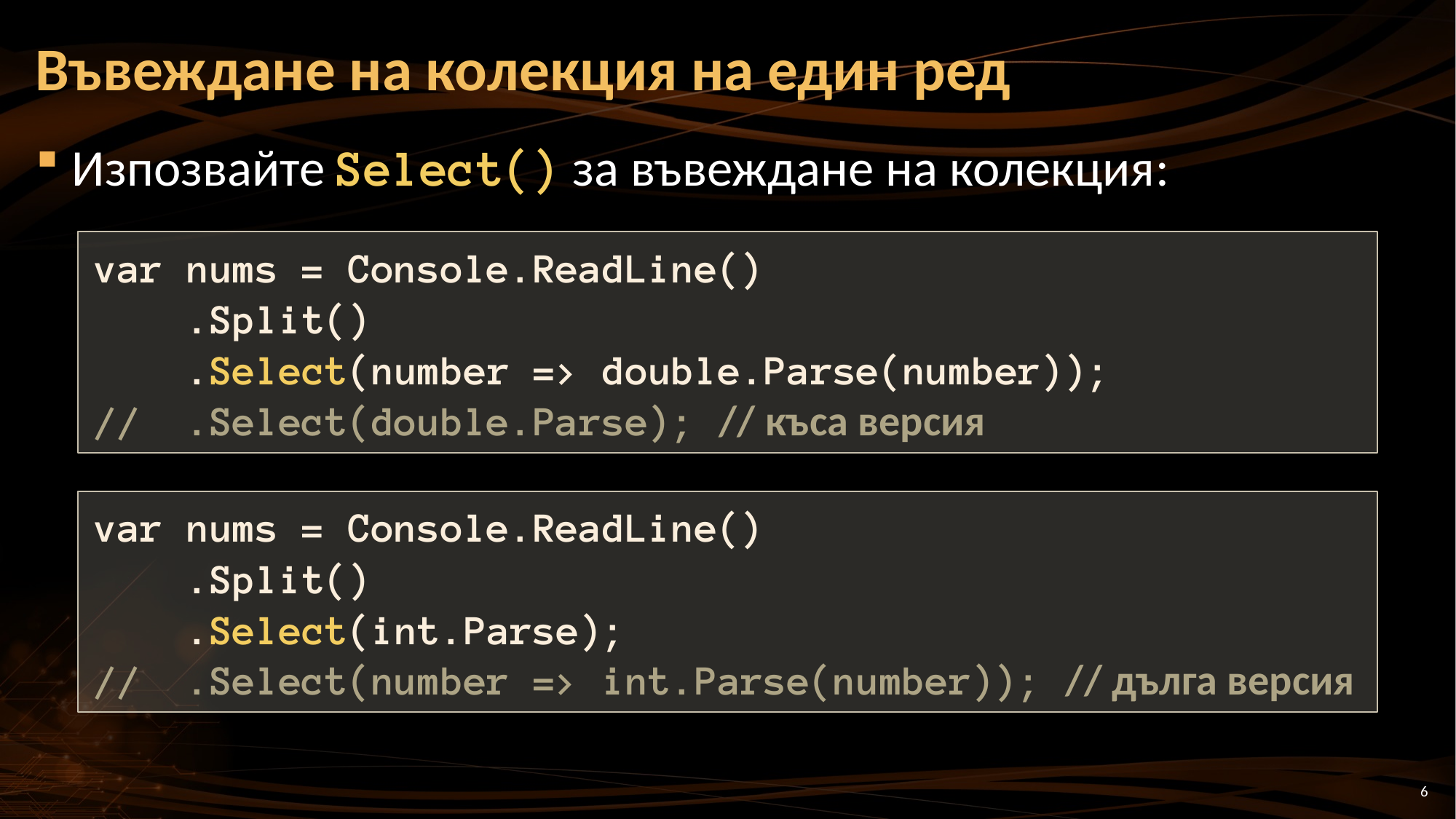

# Въвеждане на колекция на един ред
Изпозвайте Select() за въвеждане на колекция:

var nums = Console.ReadLine()
    .Split()
    .Select(number => double.Parse(number));
//  .Select(double.Parse); // къса версия
var nums = Console.ReadLine()
    .Split()
    .Select(int.Parse);
//  .Select(number => int.Parse(number)); // дълга версия
6